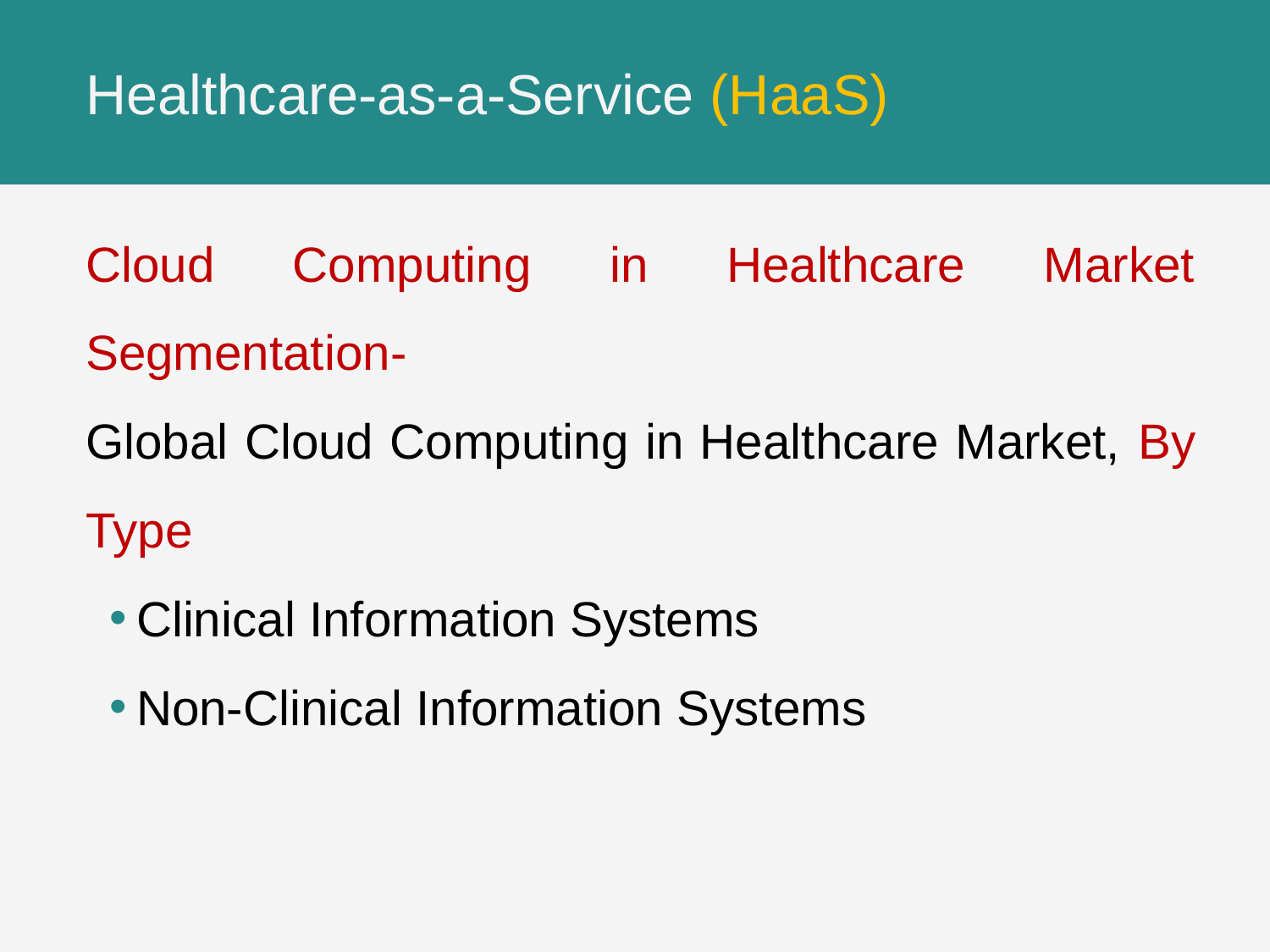

# Healthcare-as-a-Service (HaaS)
Cloud Computing in Healthcare Market Segmentation-
Global Cloud Computing in Healthcare Market, By Type
Clinical Information Systems
Non-Clinical Information Systems